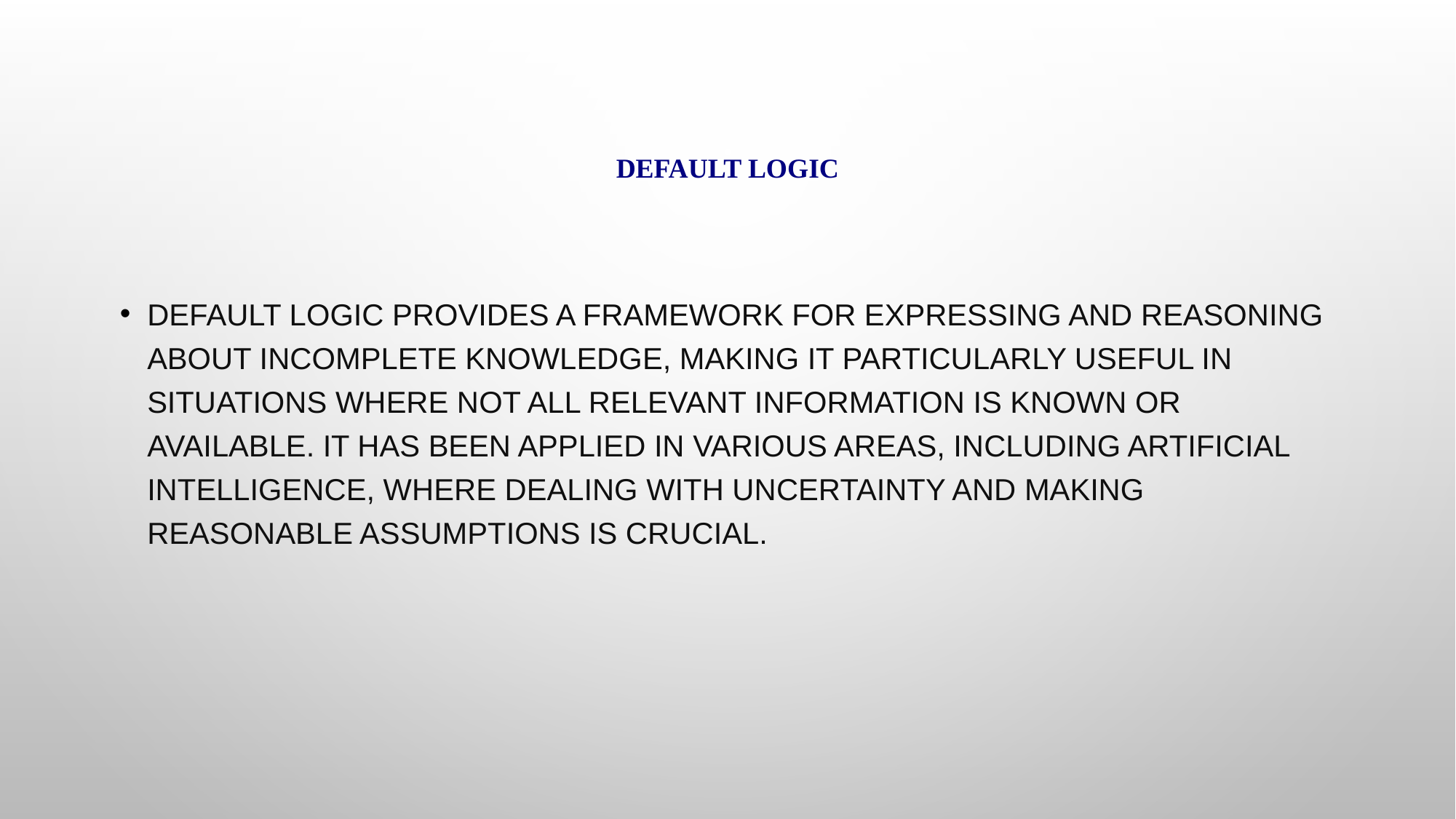

# Default Logic
Default logic provides a framework for expressing and reasoning about incomplete knowledge, making it particularly useful in situations where not all relevant information is known or available. It has been applied in various areas, including artificial intelligence, where dealing with uncertainty and making reasonable assumptions is crucial.